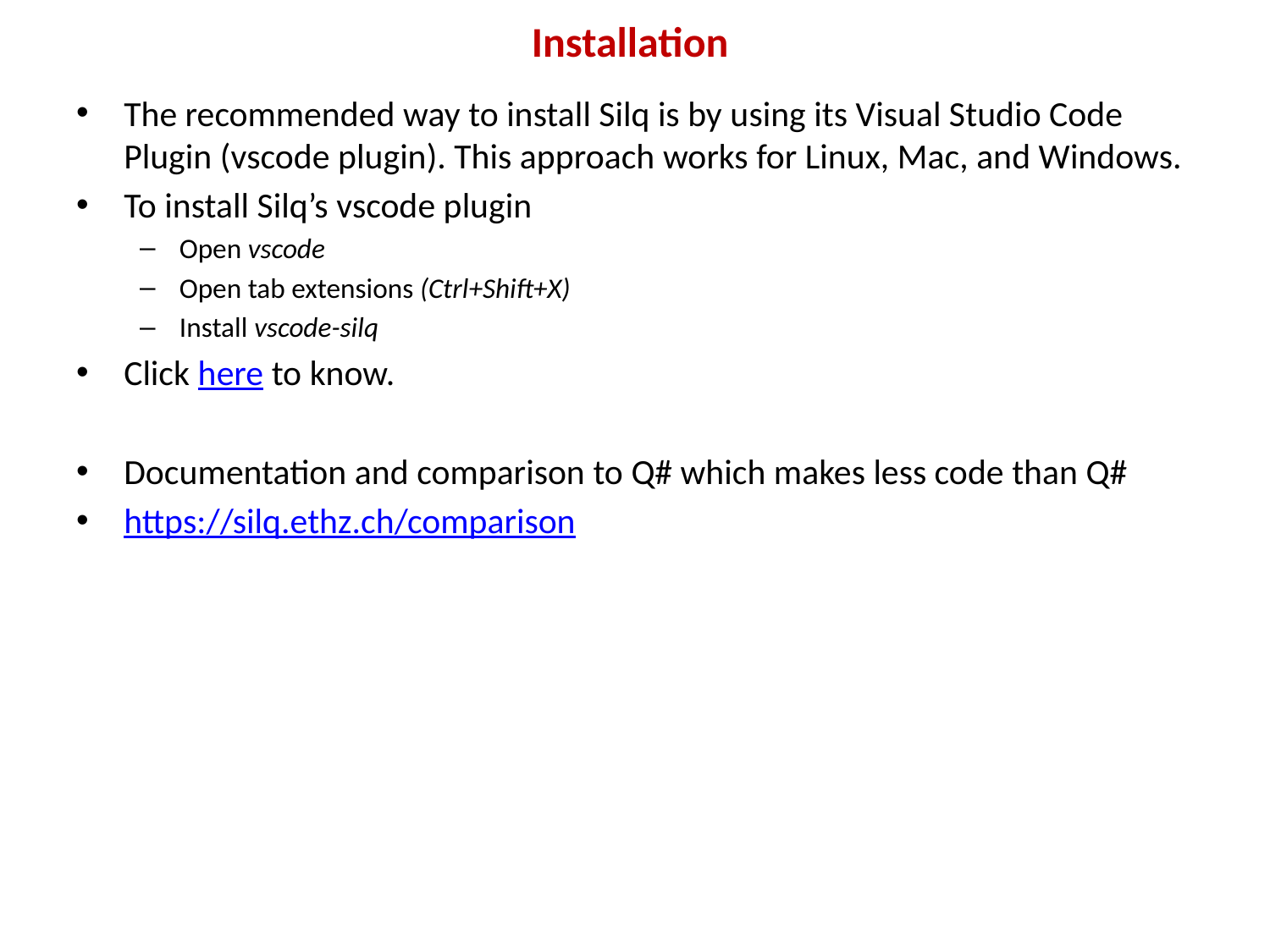

# Installation
The recommended way to install Silq is by using its Visual Studio Code Plugin (vscode plugin). This approach works for Linux, Mac, and Windows.
To install Silq’s vscode plugin
Open vscode
Open tab extensions (Ctrl+Shift+X)
Install vscode-silq
Click here to know.

Documentation and comparison to Q# which makes less code than Q#
https://silq.ethz.ch/comparison